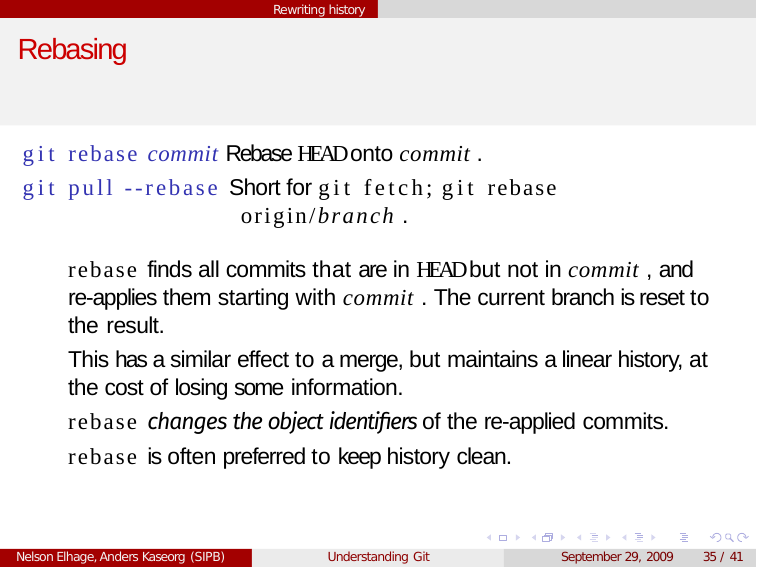

Rewriting history

# Rebasing
git rebase commit Rebase HEAD onto commit .
git pull --rebase Short for git fetch; git rebase
origin/branch .

rebase finds all commits that are in HEAD but not in commit , and  re-applies them starting with commit . The current branch is reset to  the result.
This has a similar effect to a merge, but maintains a linear history, at  the cost of losing some information.
rebase changes the object identifiers of the re-applied commits.
rebase is often preferred to keep history clean.

Nelson Elhage, Anders Kaseorg (SIPB)
Understanding Git
September 29, 2009
35 / 41